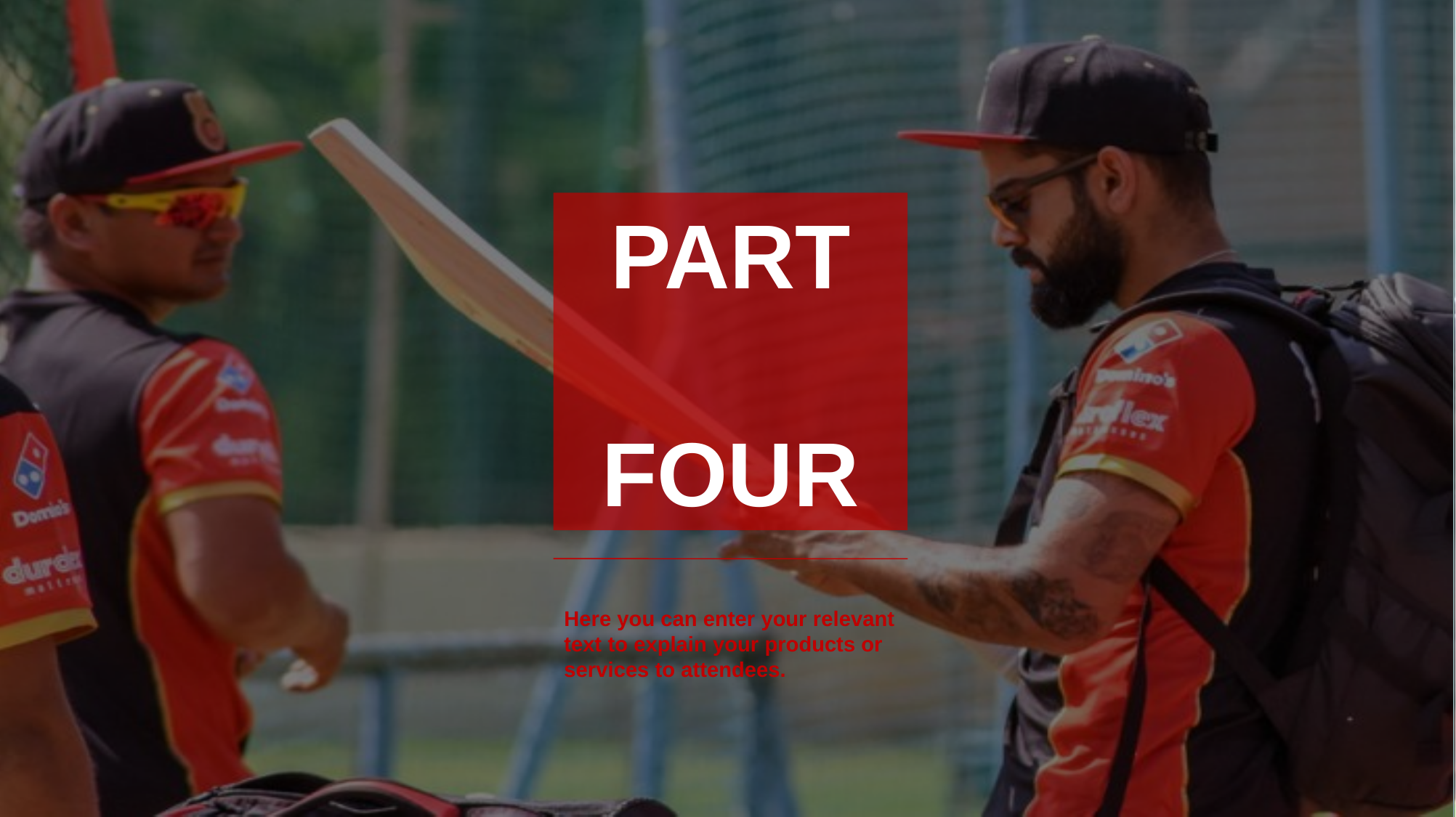

PART

FOUR

Here you can enter your relevant text to explain your products or services to attendees.